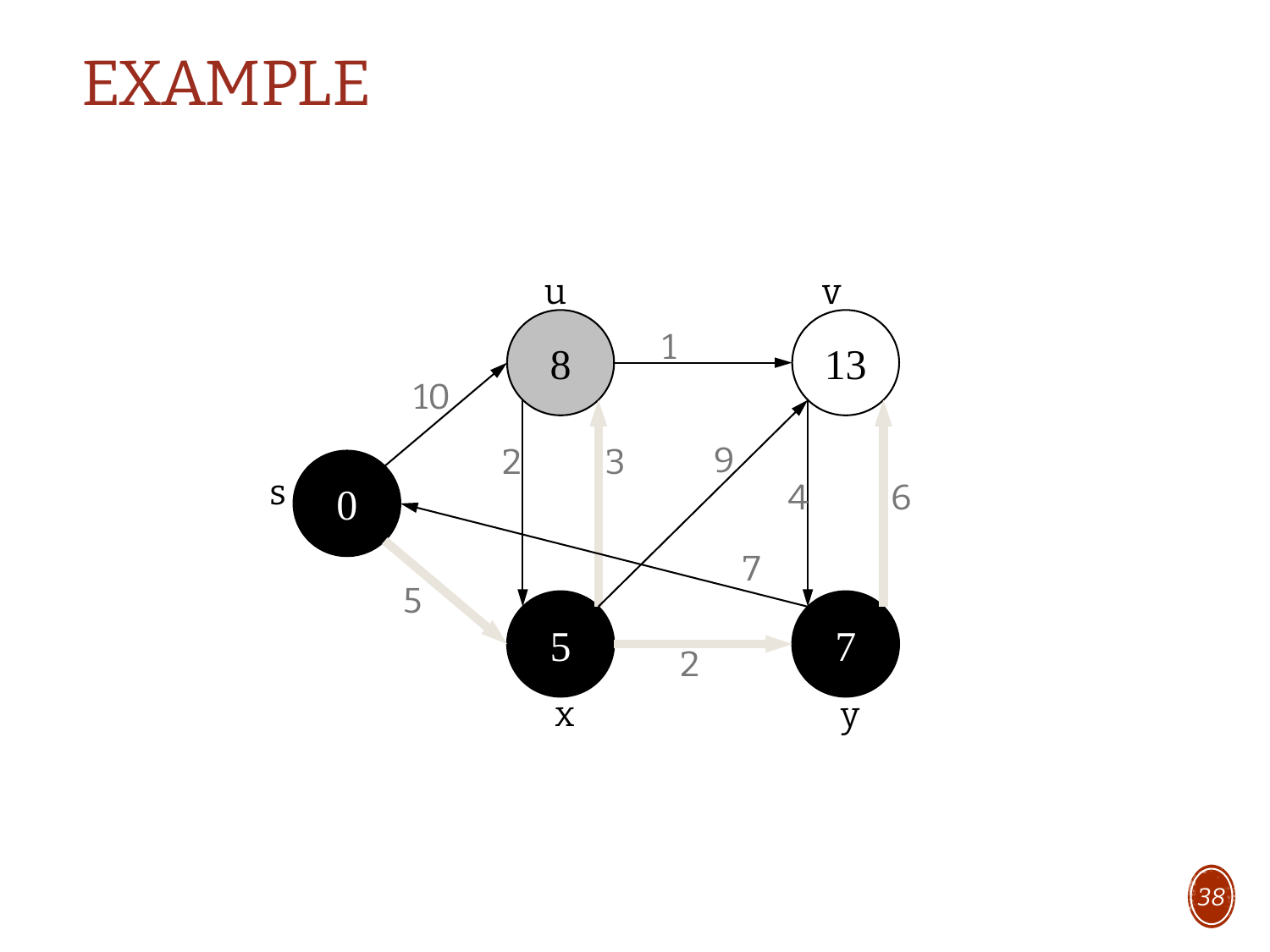

# Example
u
v
8
13
1
9
2
3
0
s
4
6
7
5
5
7
2
x
y
10
38